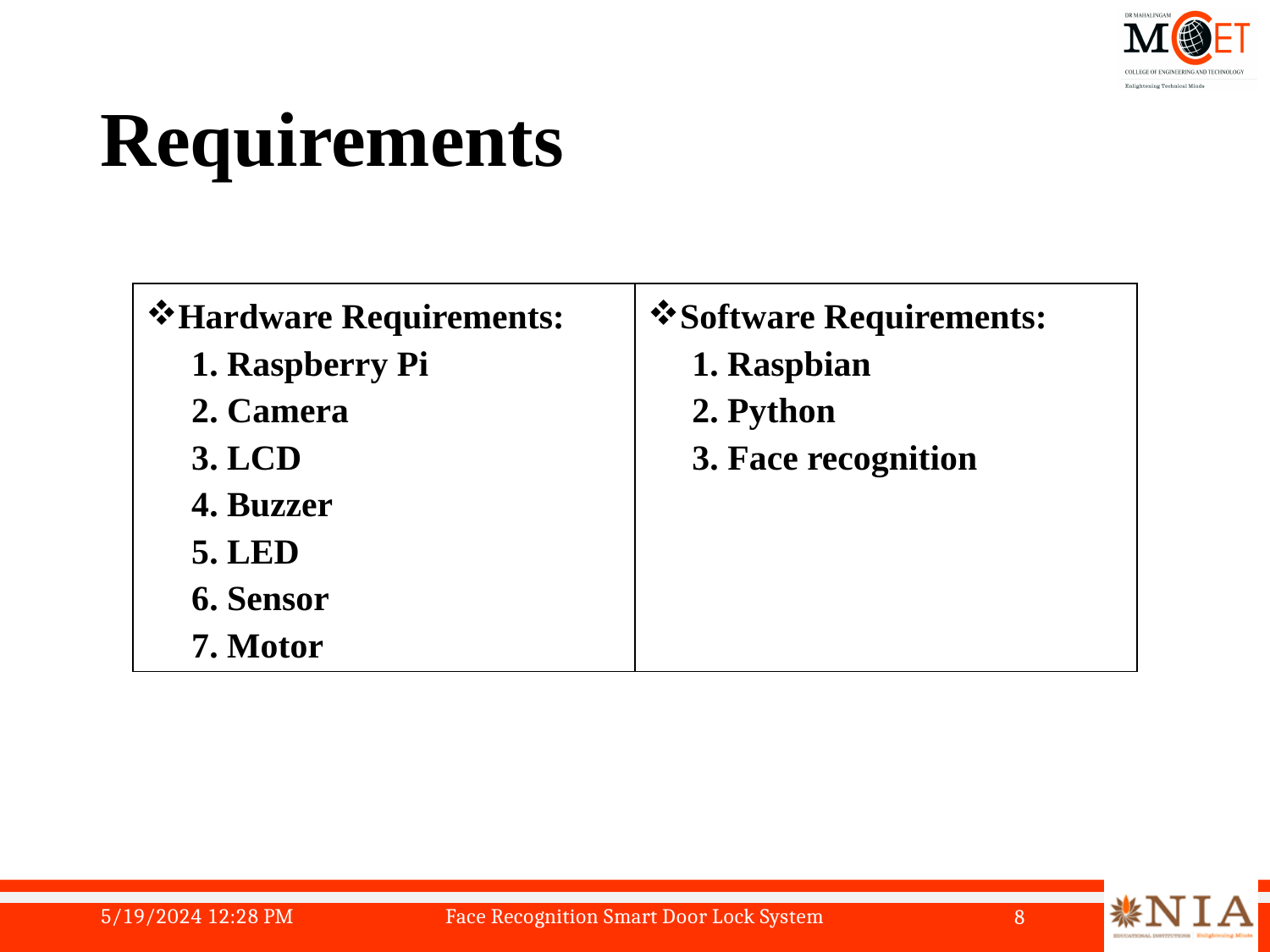

# Requirements

| Hardware Requirements: 1. Raspberry Pi 2. Camera 3. LCD 4. Buzzer 5. LED 6. Sensor 7. Motor | Software Requirements: 1. Raspbian 2. Python 3. Face recognition |
| --- | --- |
5/19/2024 12:28 PM
Face Recognition Smart Door Lock System
8